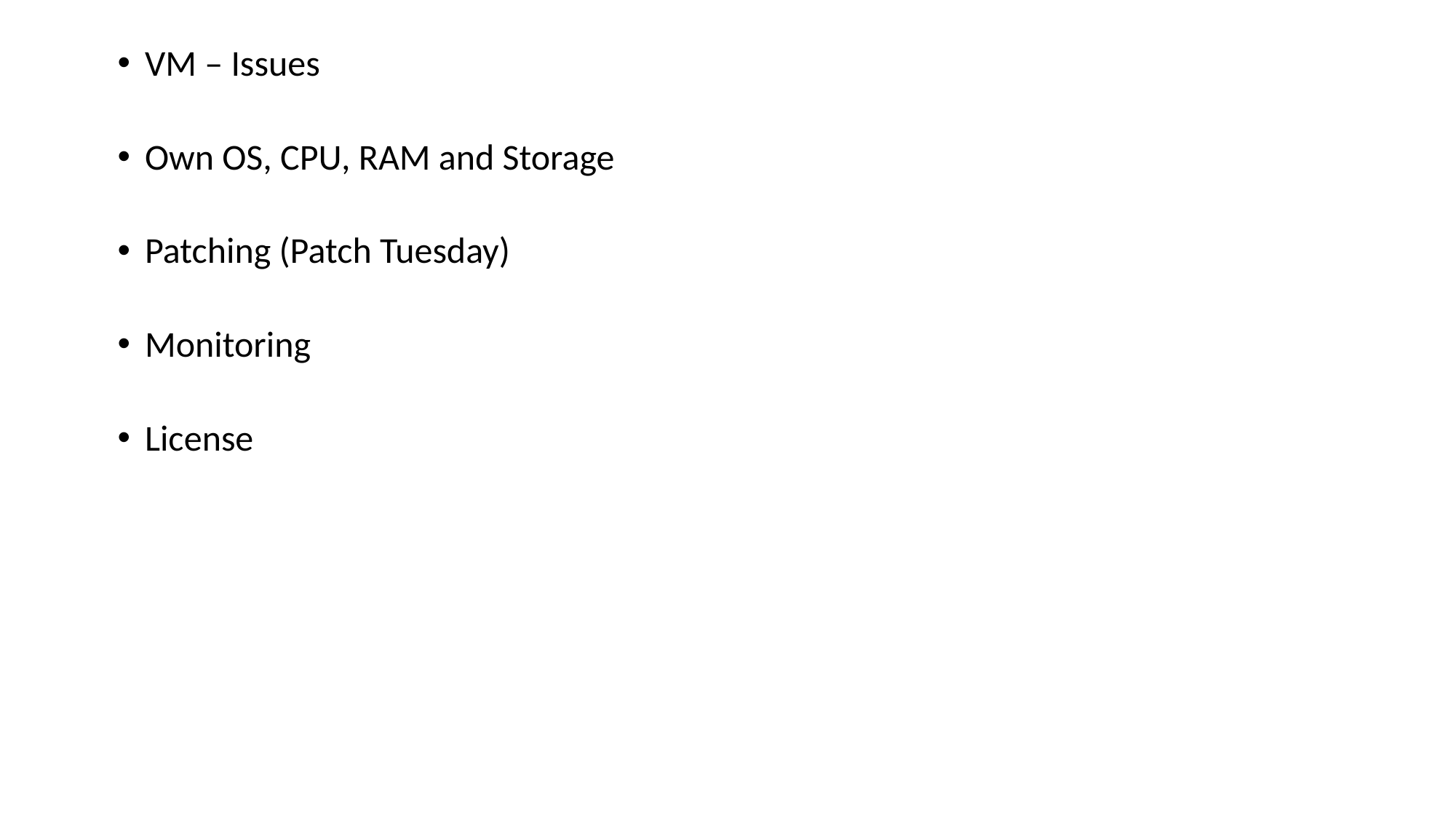

VM – Issues

Own OS, CPU, RAM and Storage

Patching (Patch Tuesday)

Monitoring

License